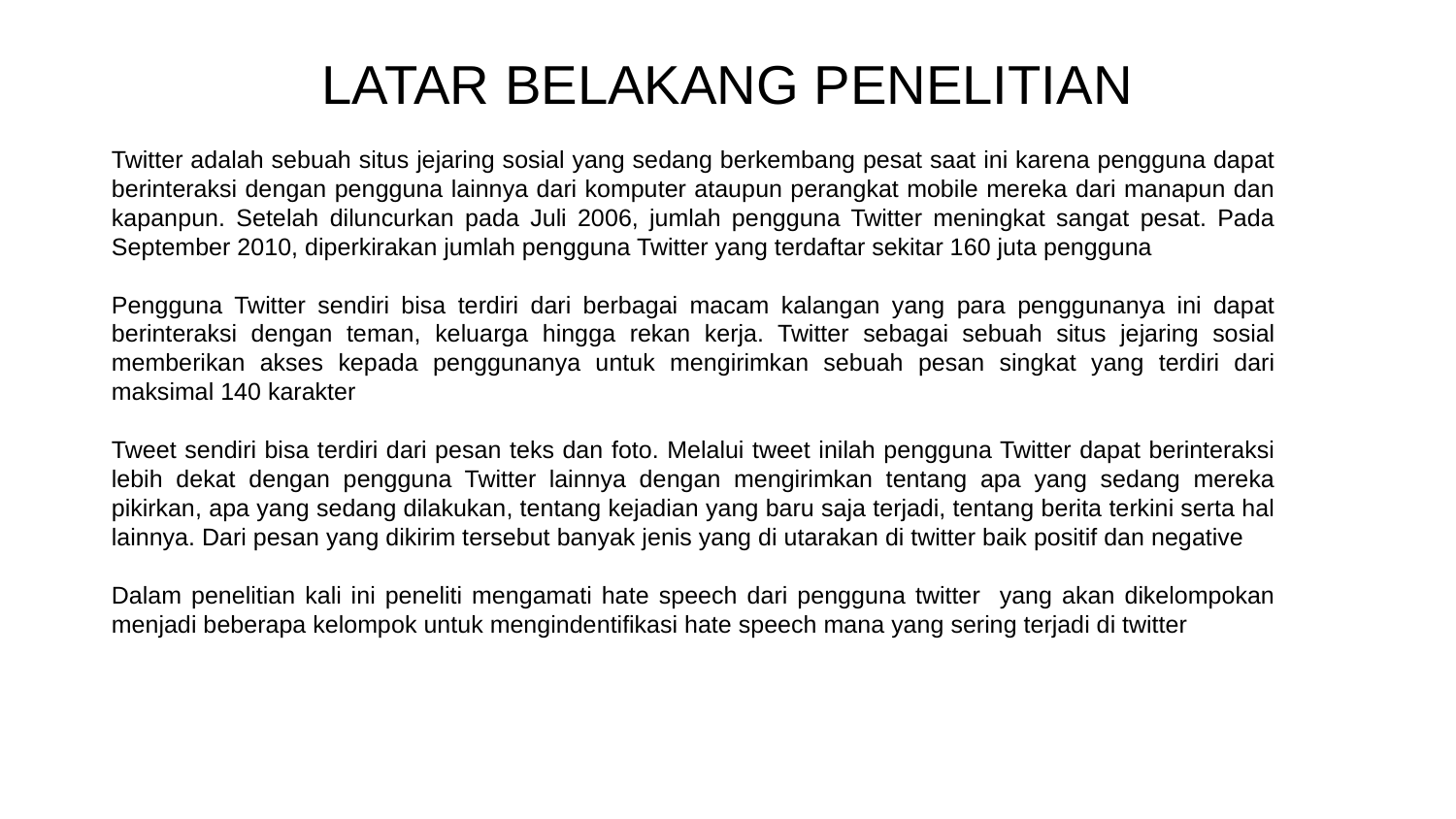

# LATAR BELAKANG PENELITIAN
Twitter adalah sebuah situs jejaring sosial yang sedang berkembang pesat saat ini karena pengguna dapat berinteraksi dengan pengguna lainnya dari komputer ataupun perangkat mobile mereka dari manapun dan kapanpun. Setelah diluncurkan pada Juli 2006, jumlah pengguna Twitter meningkat sangat pesat. Pada September 2010, diperkirakan jumlah pengguna Twitter yang terdaftar sekitar 160 juta pengguna

Pengguna Twitter sendiri bisa terdiri dari berbagai macam kalangan yang para penggunanya ini dapat berinteraksi dengan teman, keluarga hingga rekan kerja. Twitter sebagai sebuah situs jejaring sosial memberikan akses kepada penggunanya untuk mengirimkan sebuah pesan singkat yang terdiri dari maksimal 140 karakter

Tweet sendiri bisa terdiri dari pesan teks dan foto. Melalui tweet inilah pengguna Twitter dapat berinteraksi lebih dekat dengan pengguna Twitter lainnya dengan mengirimkan tentang apa yang sedang mereka pikirkan, apa yang sedang dilakukan, tentang kejadian yang baru saja terjadi, tentang berita terkini serta hal lainnya. Dari pesan yang dikirim tersebut banyak jenis yang di utarakan di twitter baik positif dan negative

Dalam penelitian kali ini peneliti mengamati hate speech dari pengguna twitter  yang akan dikelompokan menjadi beberapa kelompok untuk mengindentifikasi hate speech mana yang sering terjadi di twitter